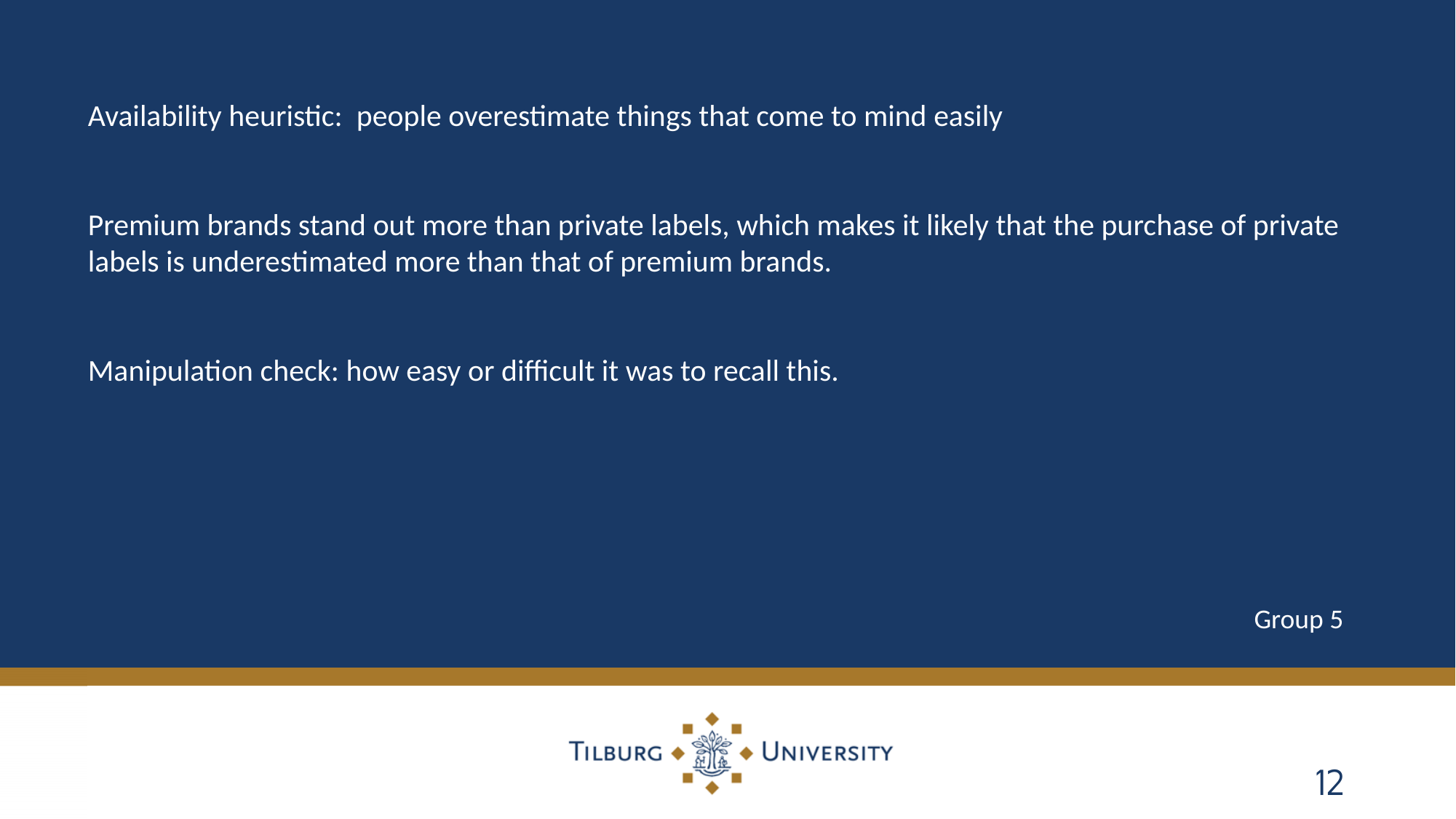

Availability heuristic:  people overestimate things that come to mind easily

Premium brands stand out more than private labels, which makes it likely that the purchase of private labels is underestimated more than that of premium brands.

Manipulation check: how easy or difficult it was to recall this.
Group 5
12